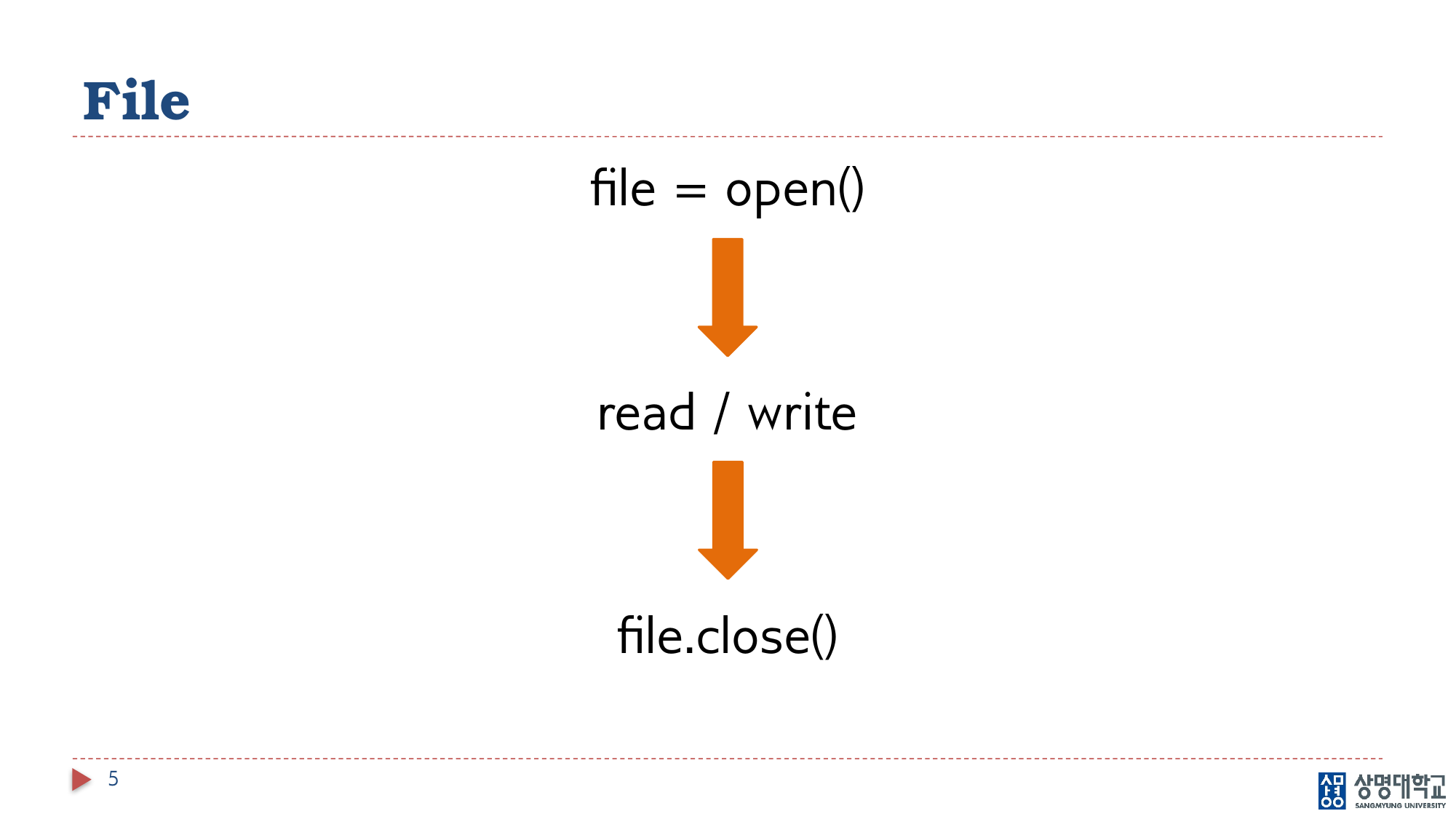

# File

file = open()

read / write

file.close()

5